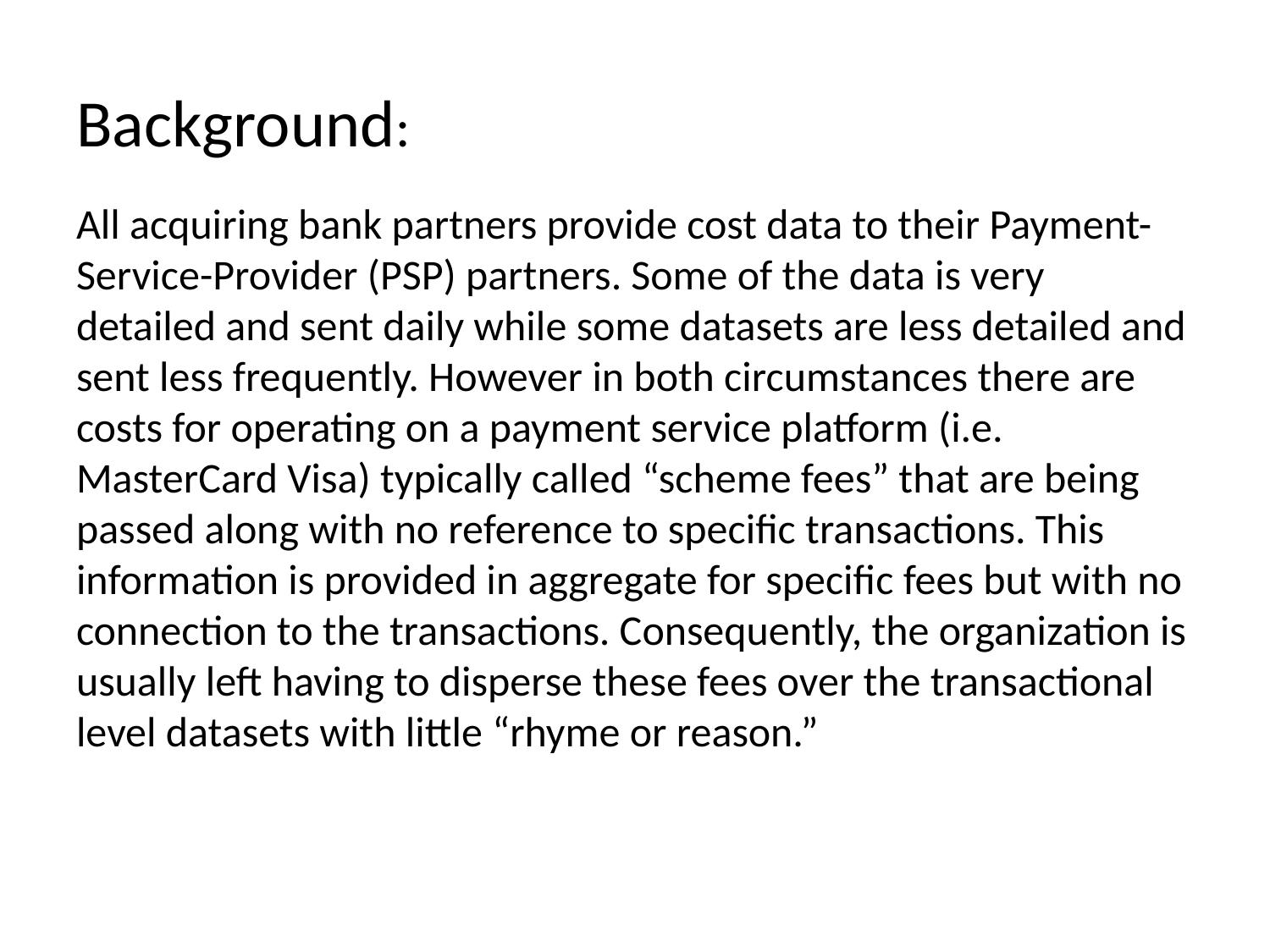

# Background:
All acquiring bank partners provide cost data to their Payment-Service-Provider (PSP) partners. Some of the data is very detailed and sent daily while some datasets are less detailed and sent less frequently. However in both circumstances there are costs for operating on a payment service platform (i.e. MasterCard Visa) typically called “scheme fees” that are being passed along with no reference to specific transactions. This information is provided in aggregate for specific fees but with no connection to the transactions. Consequently, the organization is usually left having to disperse these fees over the transactional level datasets with little “rhyme or reason.”